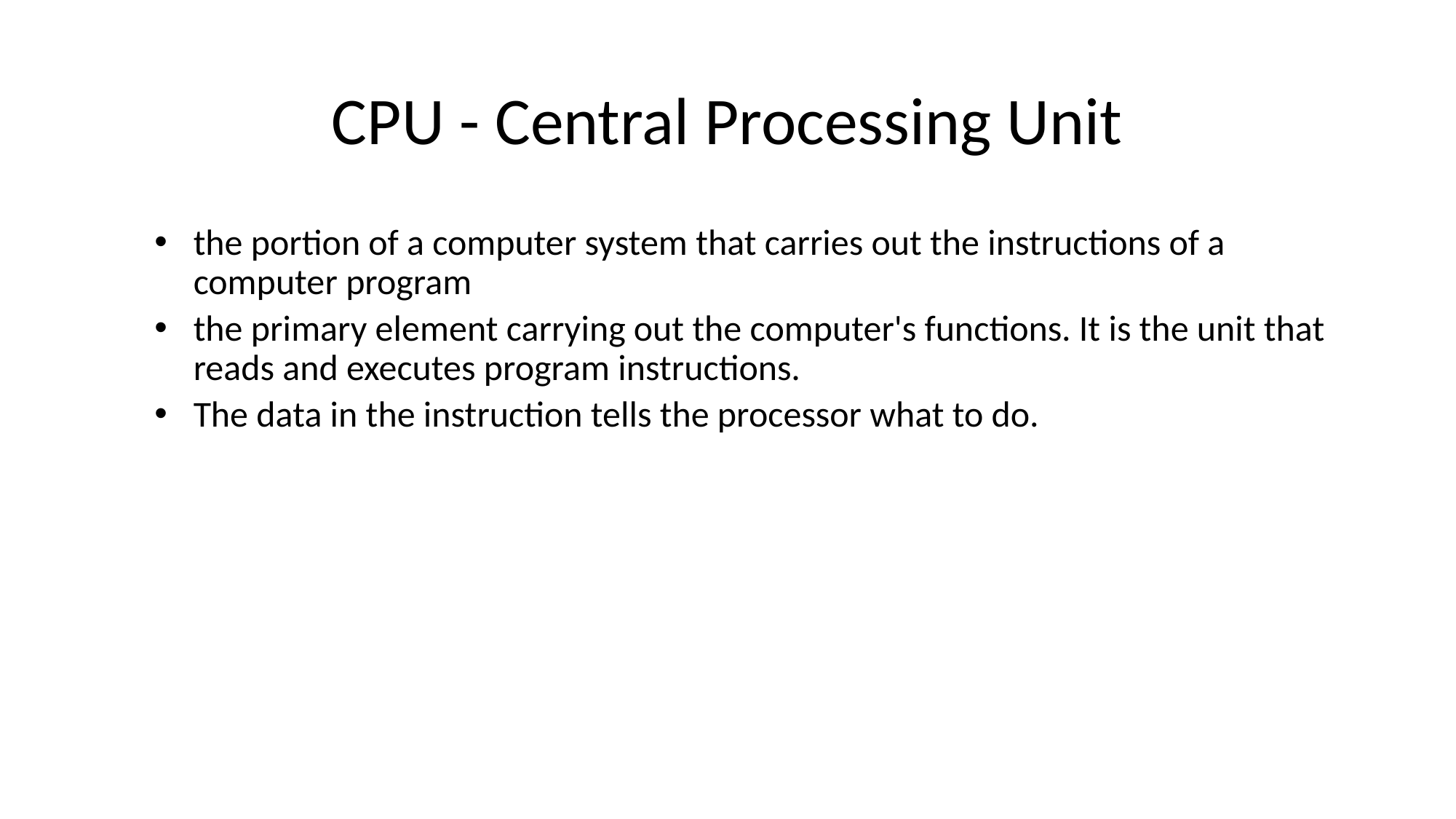

# CPU - Central Processing Unit
the portion of a computer system that carries out the instructions of a computer program
the primary element carrying out the computer's functions. It is the unit that reads and executes program instructions.
The data in the instruction tells the processor what to do.